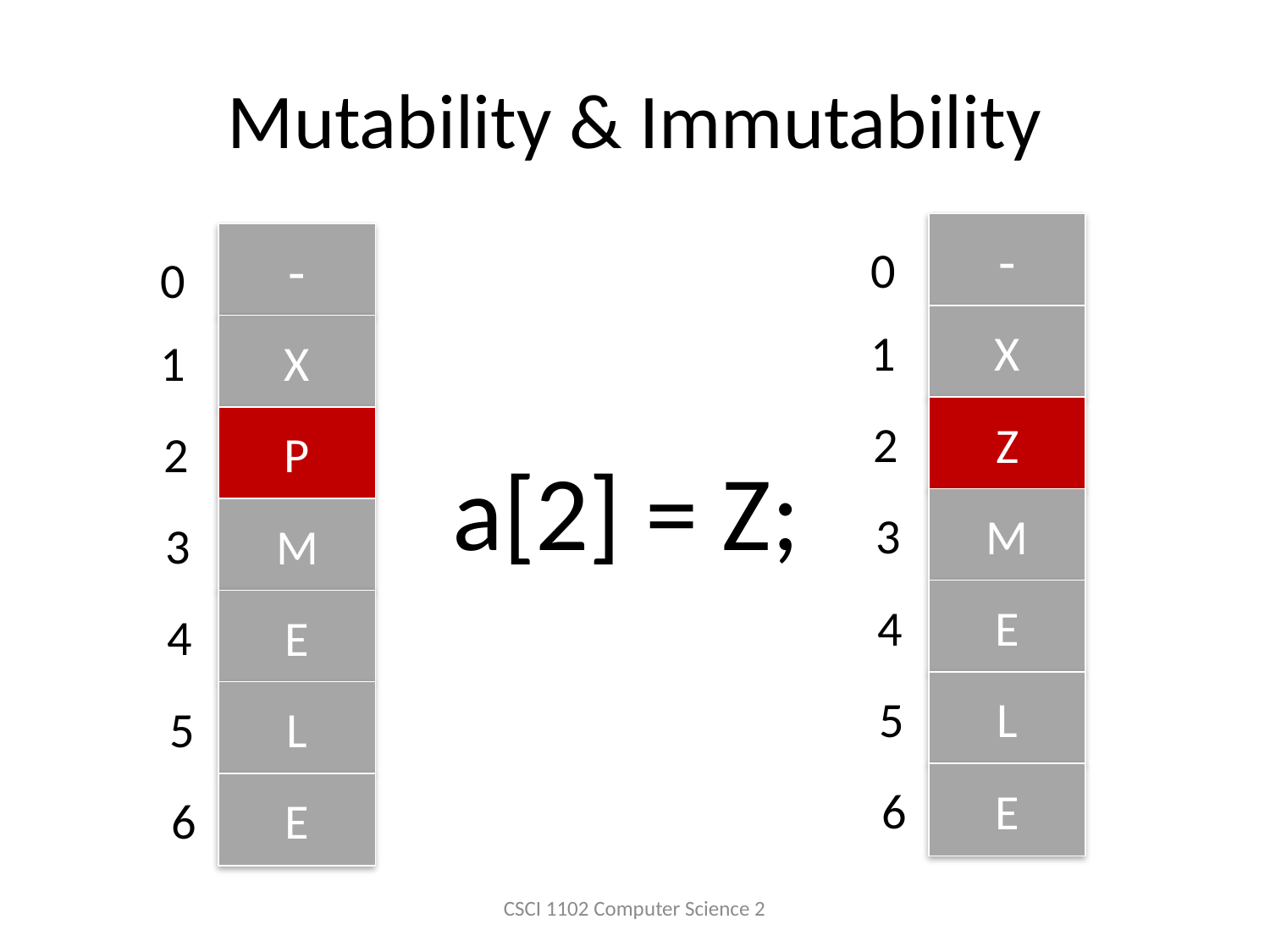

# Mutability & Immutability
-
0
X
1
Z
2
M
3
E
4
L
5
E
6
-
0
X
1
P
2
M
3
E
4
L
5
E
6
a[2] = Z;
CSCI 1102 Computer Science 2